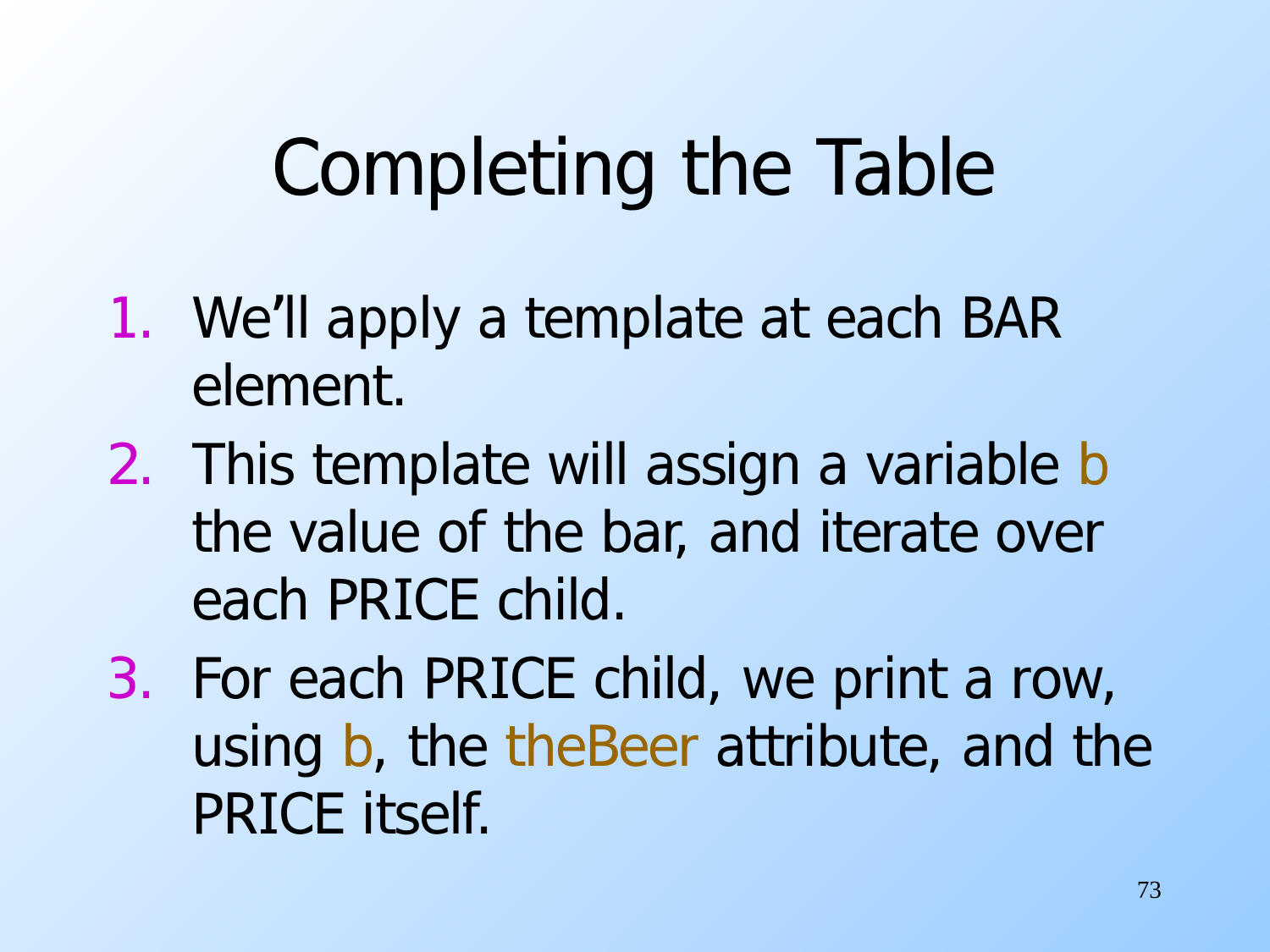

# Completing the Table
We’ll apply a template at each BAR element.
This template will assign a variable b the value of the bar, and iterate over each PRICE child.
For each PRICE child, we print a row, using b, the theBeer attribute, and the PRICE itself.
73